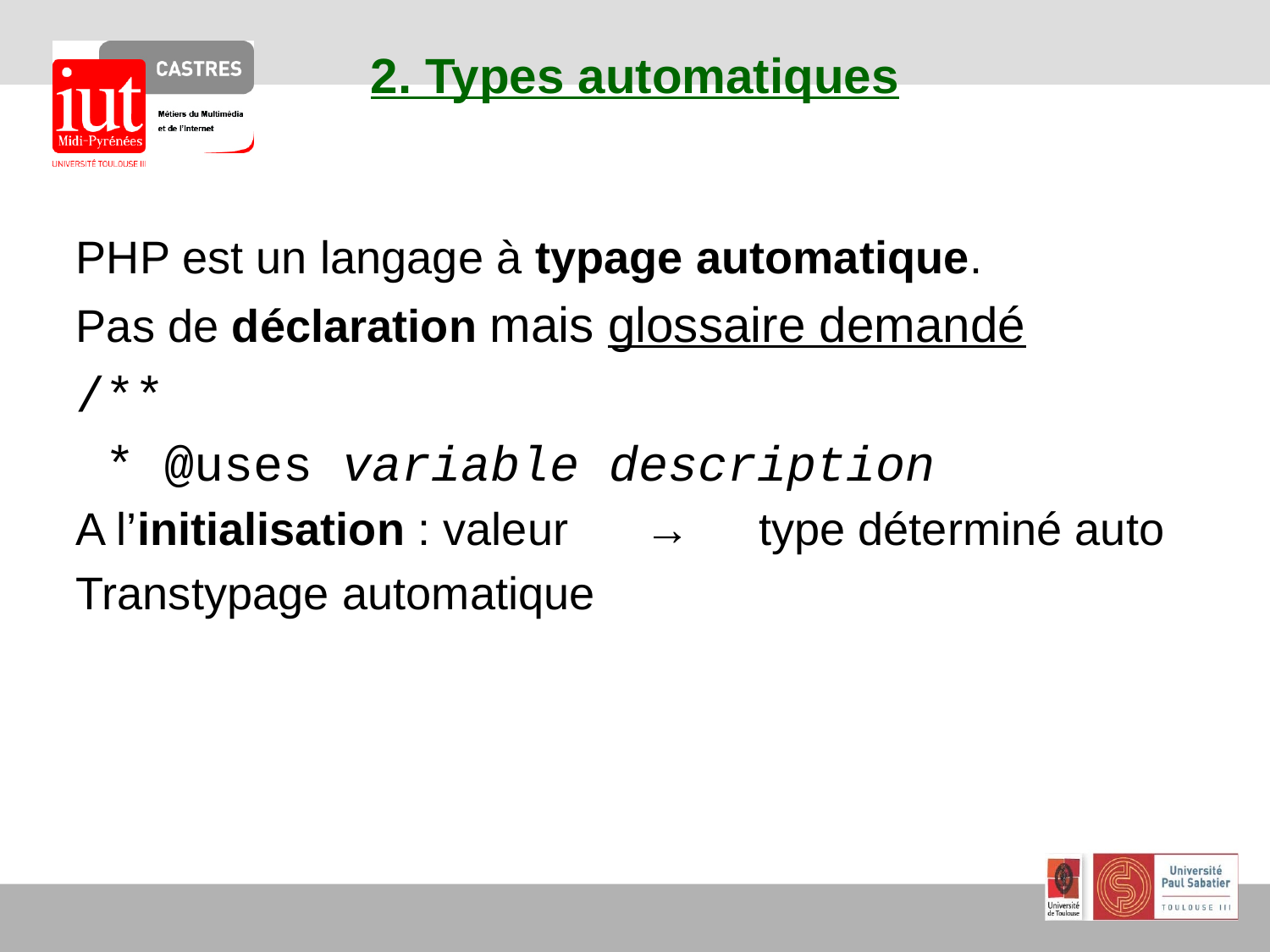

# 2. Types automatiques
PHP est un langage à typage automatique.
Pas de déclaration mais glossaire demandé
/**
 * @uses variable description
A l’initialisation : valeur	 →	type déterminé auto
Transtypage automatique